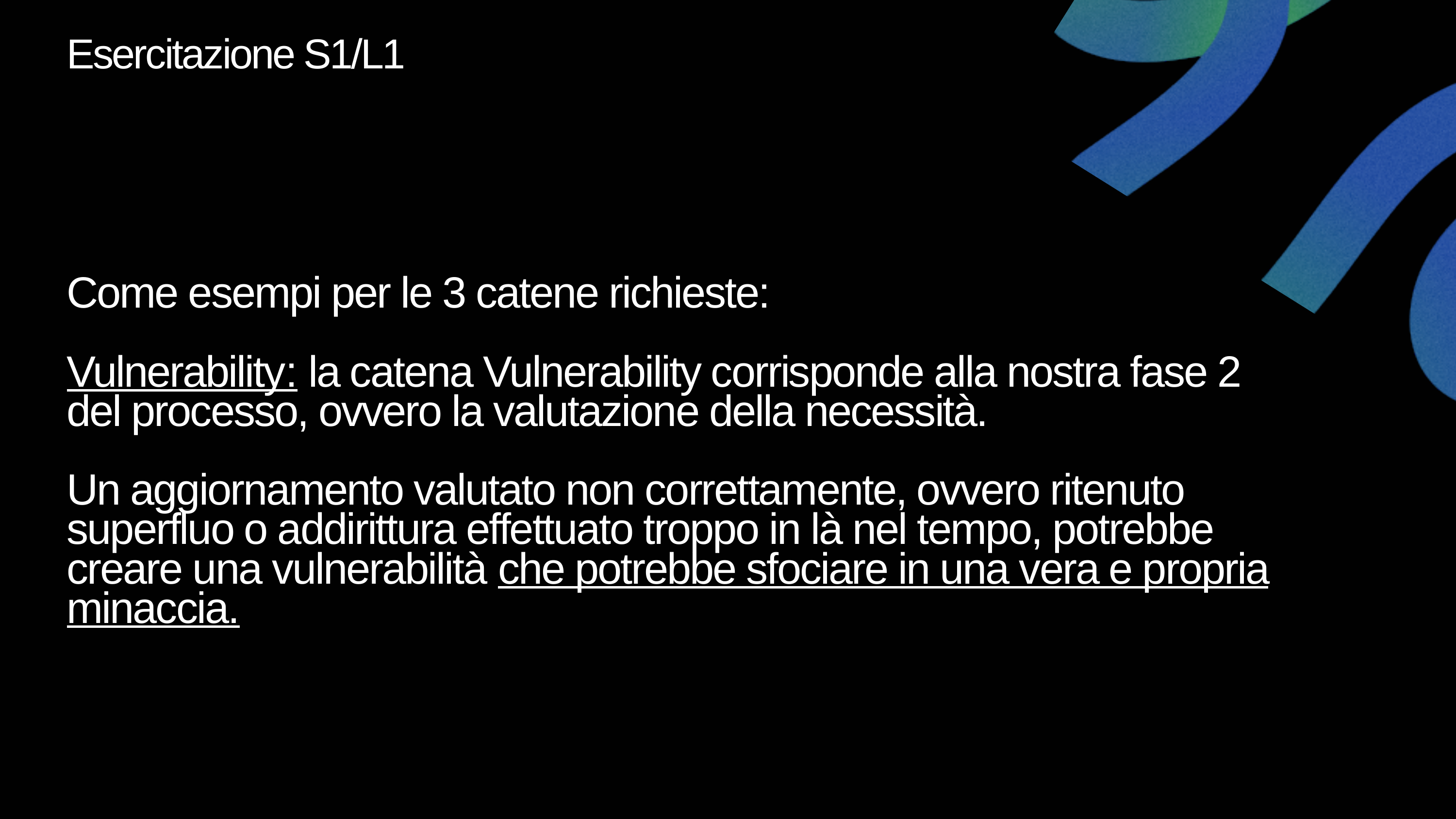

Esercitazione S1/L1
Come esempi per le 3 catene richieste:

Vulnerability: la catena Vulnerability corrisponde alla nostra fase 2 del processo, ovvero la valutazione della necessità.

Un aggiornamento valutato non correttamente, ovvero ritenuto superfluo o addirittura effettuato troppo in là nel tempo, potrebbe creare una vulnerabilità che potrebbe sfociare in una vera e propria minaccia.